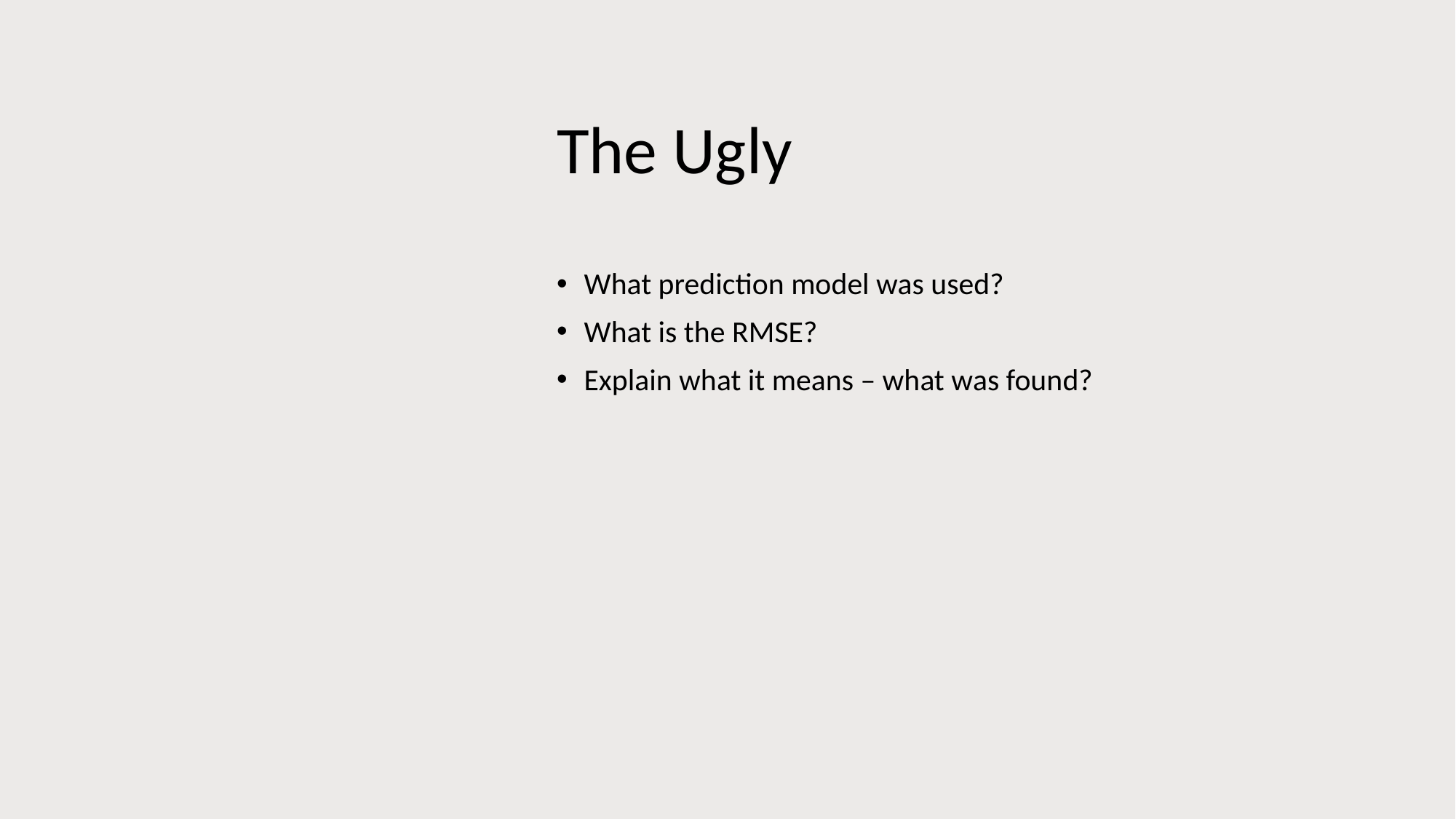

# The Ugly
What prediction model was used?
What is the RMSE?
Explain what it means – what was found?